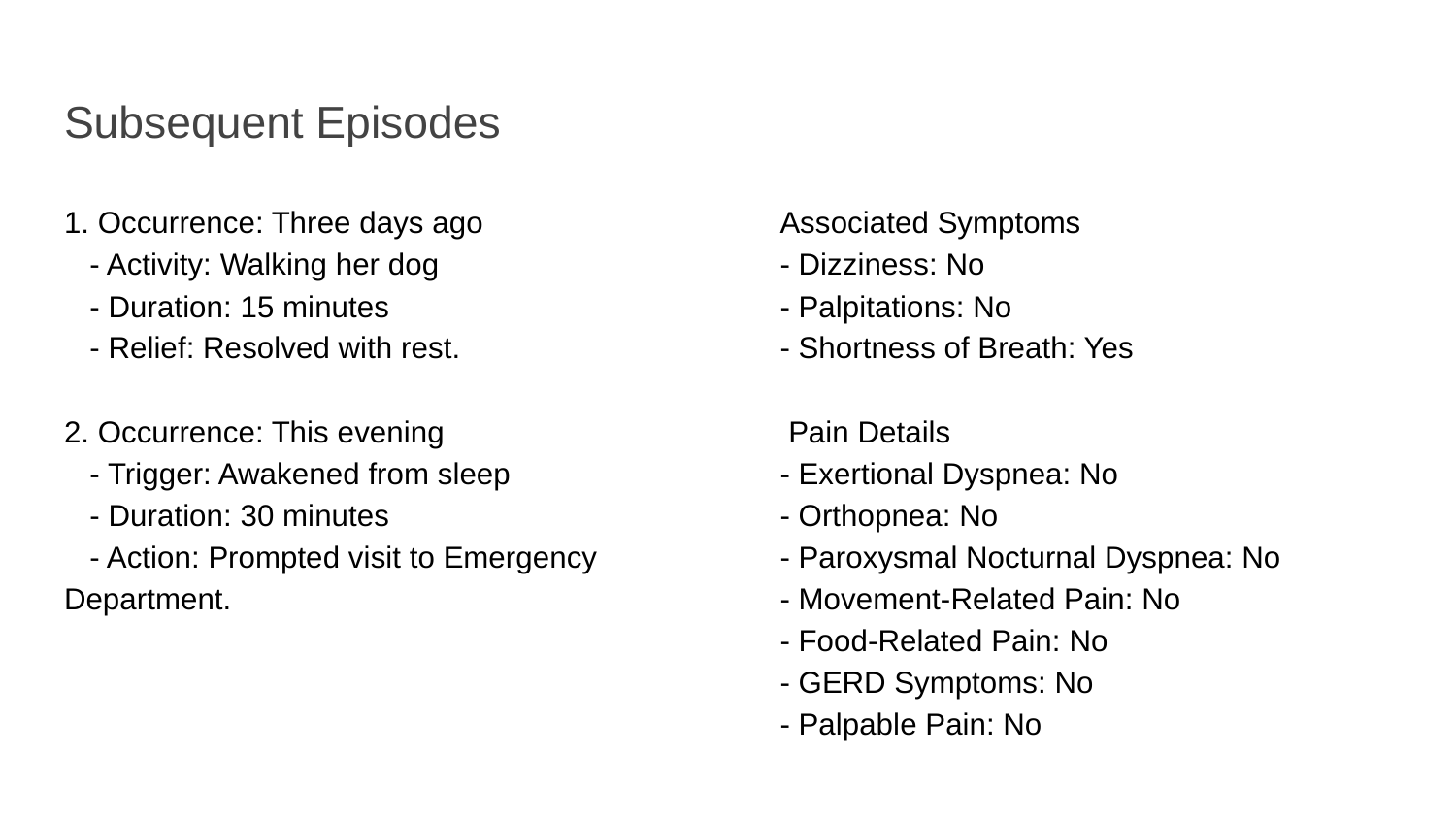

# Subsequent Episodes
1. Occurrence: Three days ago
   - Activity: Walking her dog
   - Duration: 15 minutes
   - Relief: Resolved with rest.

2. Occurrence: This evening
   - Trigger: Awakened from sleep
   - Duration: 30 minutes
   - Action: Prompted visit to Emergency Department.

Associated Symptoms
- Dizziness: No
- Palpitations: No
- Shortness of Breath: Yes

 Pain Details
- Exertional Dyspnea: No
- Orthopnea: No
- Paroxysmal Nocturnal Dyspnea: No
- Movement-Related Pain: No
- Food-Related Pain: No
- GERD Symptoms: No
- Palpable Pain: No